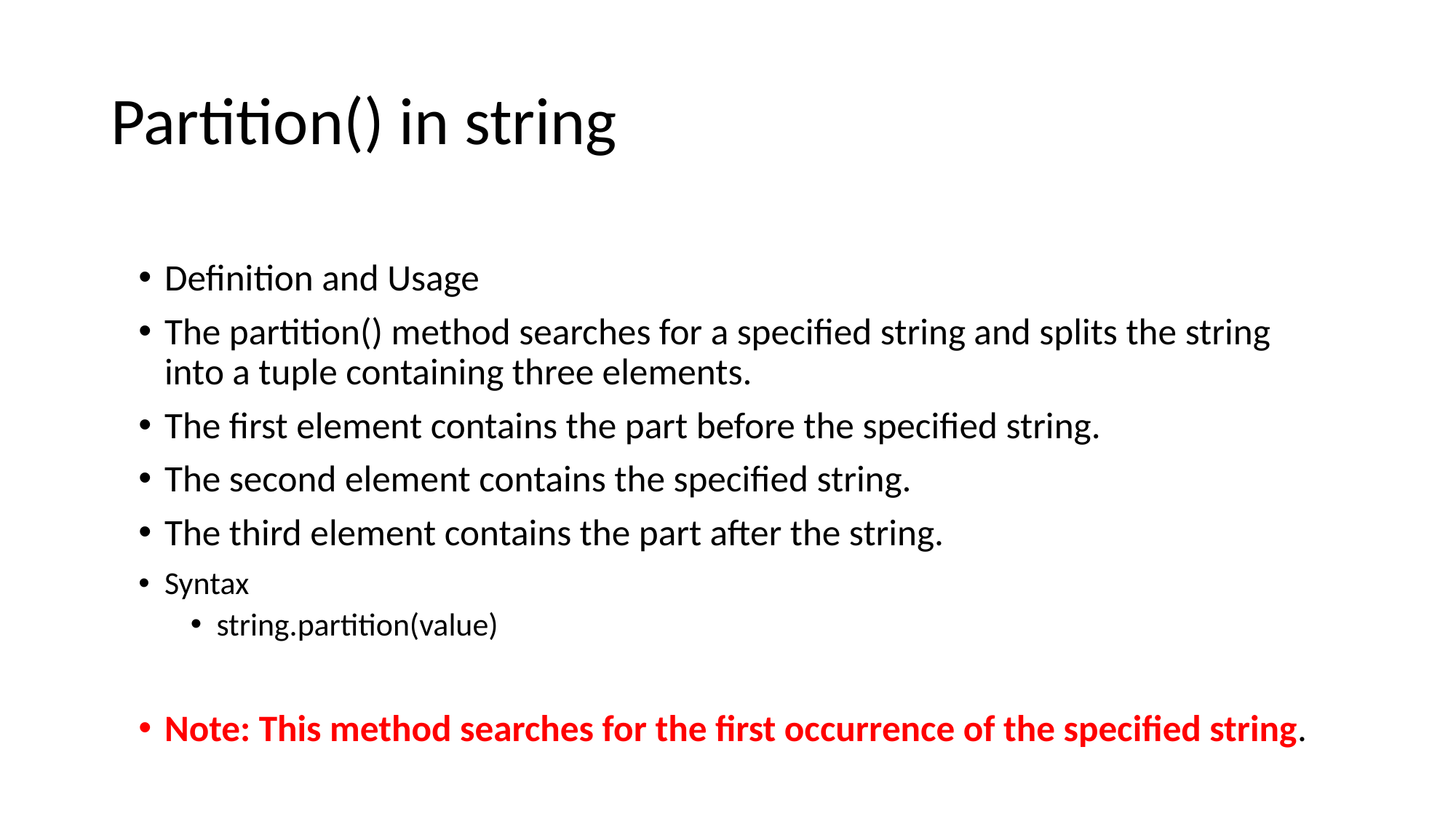

# Partition() in string
Definition and Usage
The partition() method searches for a specified string and splits the string into a tuple containing three elements.
The first element contains the part before the specified string.
The second element contains the specified string.
The third element contains the part after the string.
Syntax
string.partition(value)

Note: This method searches for the first occurrence of the specified string.